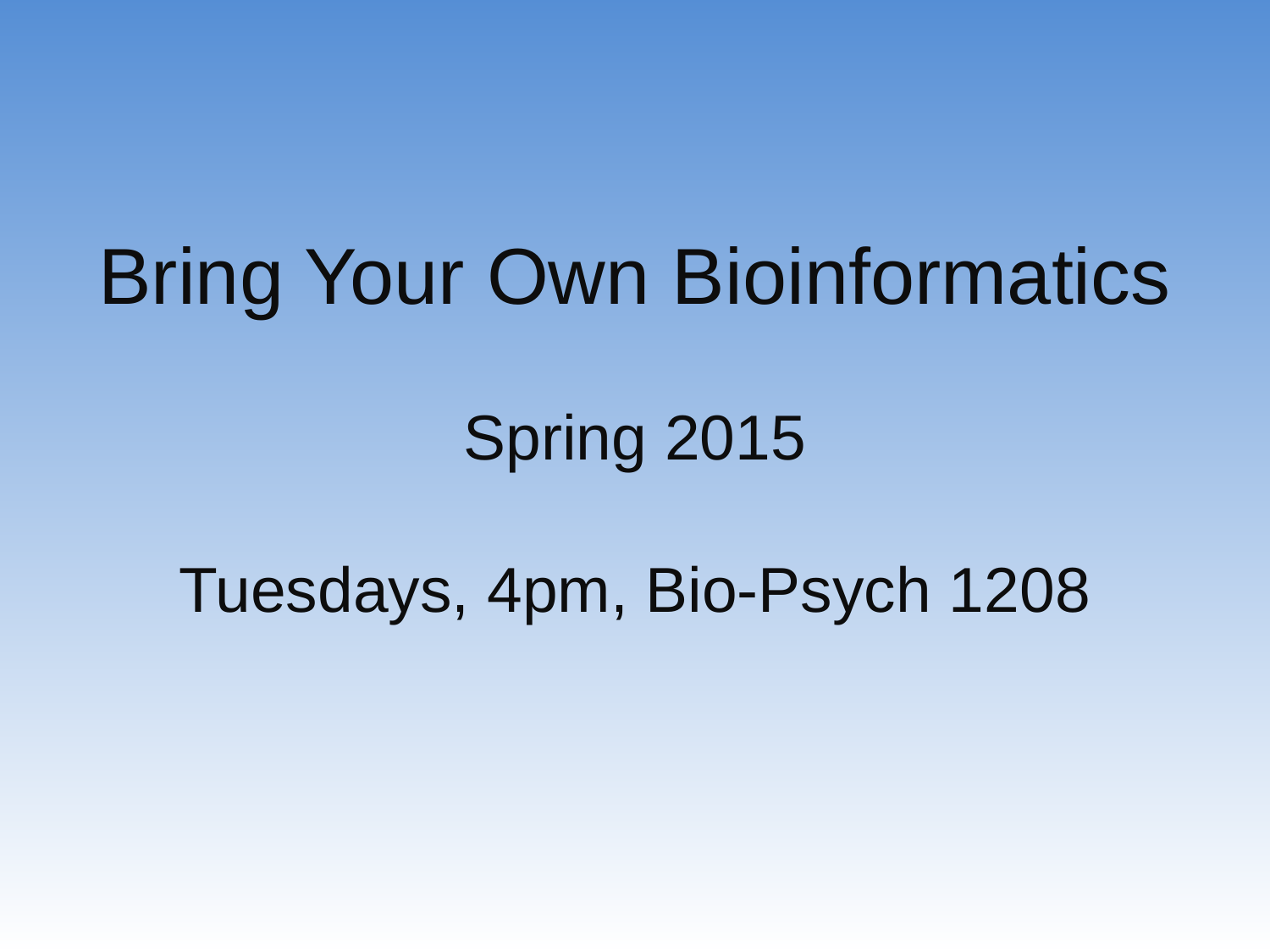

Bring Your Own Bioinformatics

Spring 2015

Tuesdays, 4pm, Bio-Psych 1208